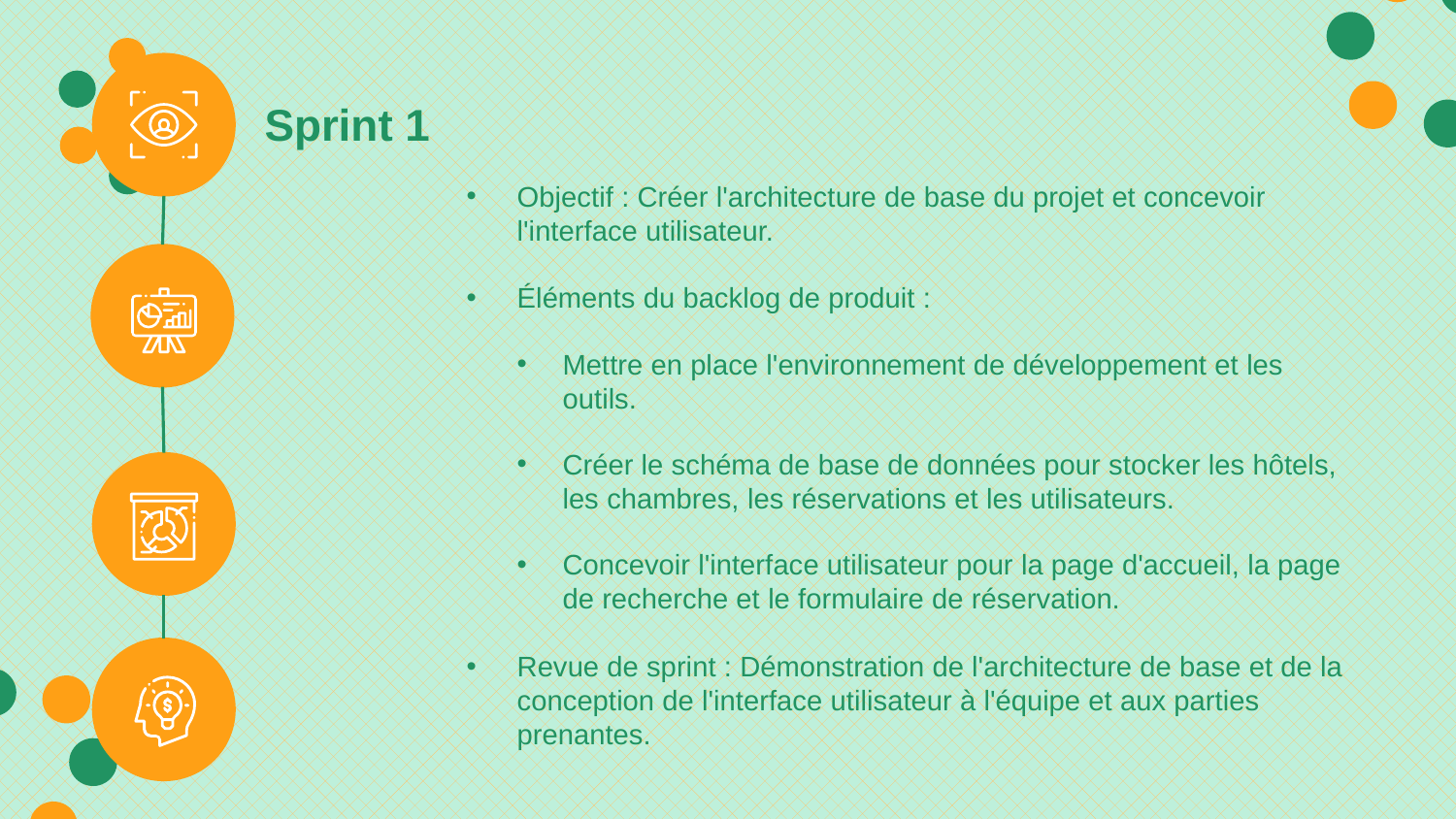

# Sprint 1
Objectif : Créer l'architecture de base du projet et concevoir l'interface utilisateur.

Éléments du backlog de produit :
Mettre en place l'environnement de développement et les outils.
Créer le schéma de base de données pour stocker les hôtels, les chambres, les réservations et les utilisateurs.
Concevoir l'interface utilisateur pour la page d'accueil, la page de recherche et le formulaire de réservation.

Revue de sprint : Démonstration de l'architecture de base et de la conception de l'interface utilisateur à l'équipe et aux parties prenantes.